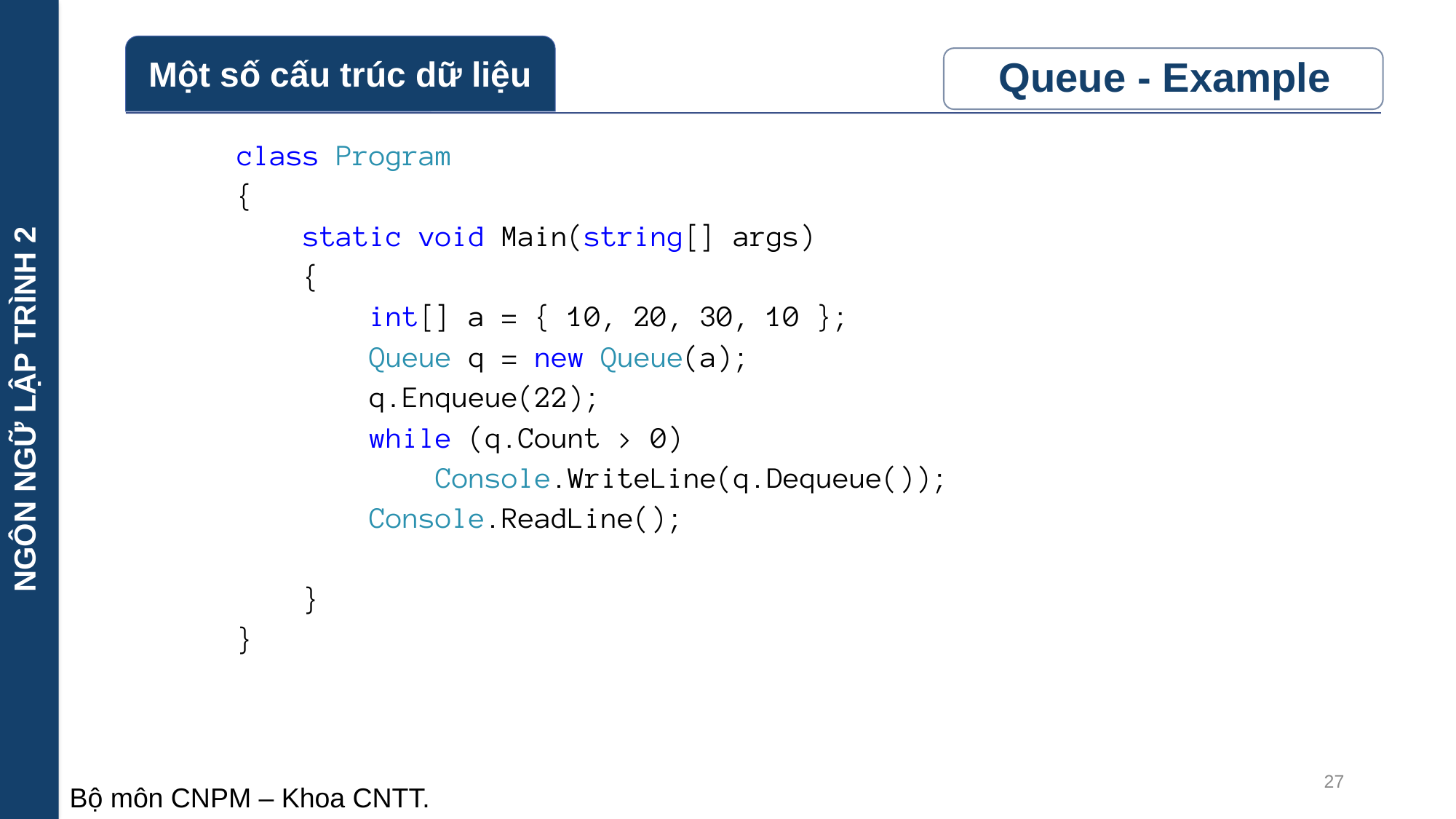

NGÔN NGỮ LẬP TRÌNH 2
Một số cấu trúc dữ liệu
Queue - Example
class Program
{
    static void Main(string[] args)
    {
        int[] a = { 10, 20, 30, 10 };
        Queue q = new Queue(a);
        q.Enqueue(22);
        while (q.Count > 0)
            Console.WriteLine(q.Dequeue());
        Console.ReadLine();

    }
}
27
Bộ môn CNPM – Khoa CNTT.